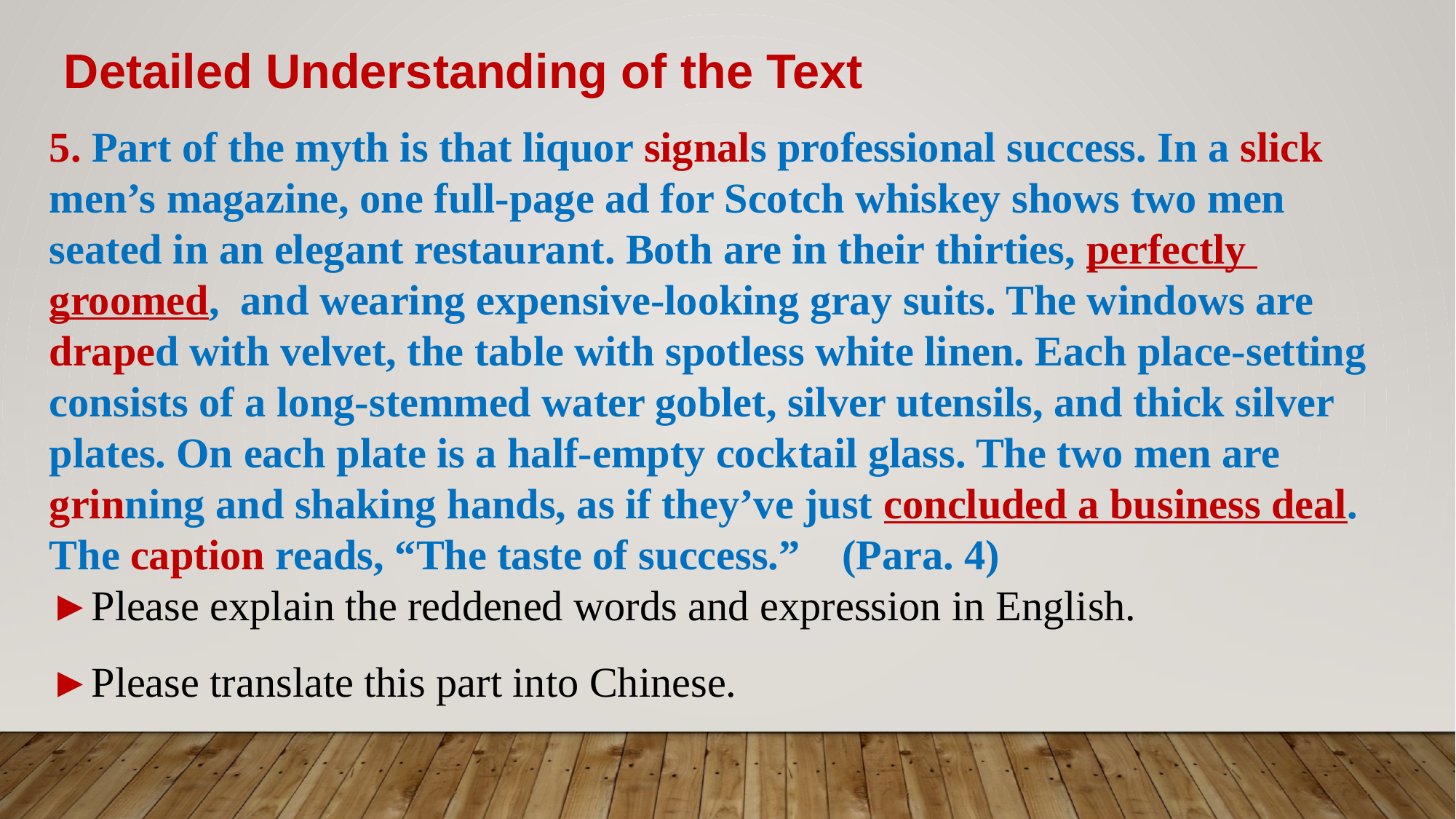

Detailed Understanding of the Text
5. Part of the myth is that liquor signals professional success. In a slick men’s magazine, one full-page ad for Scotch whiskey shows two men  seated in an elegant restaurant. Both are in their thirties, perfectly  groomed,  and wearing expensive-looking gray suits. The windows are draped with velvet, the table with spotless white linen. Each place-setting consists of a long-stemmed water goblet, silver utensils, and thick silver plates. On each plate is a half-empty cocktail glass. The two men are grinning and shaking hands, as if they’ve just concluded a business deal. The caption reads, “The taste of success.”    (Para. 4)
►Please explain the reddened words and expression in English.
►Please translate this part into Chinese.